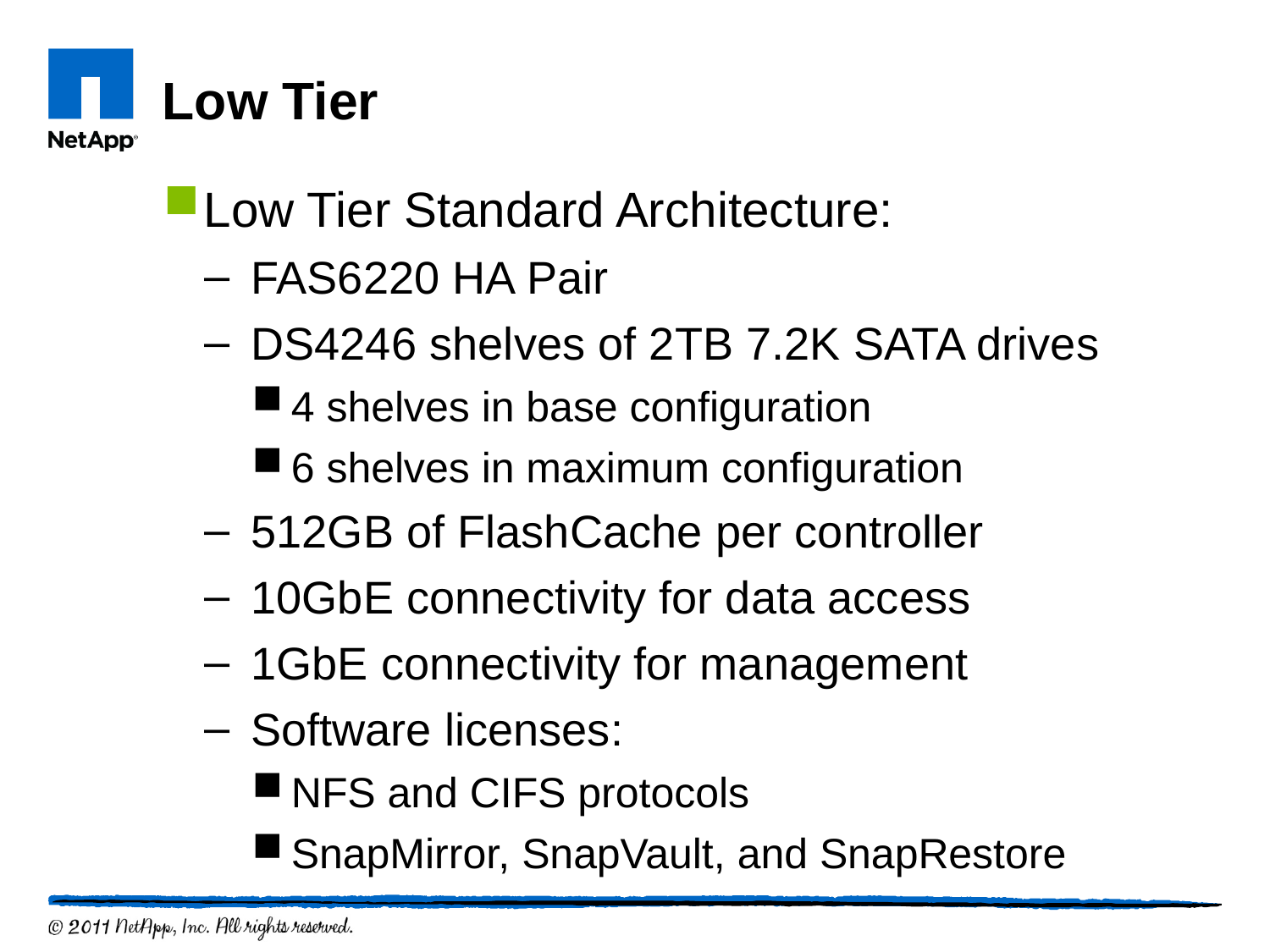

# Low Tier
Low Tier Standard Architecture:
FAS6220 HA Pair
DS4246 shelves of 2TB 7.2K SATA drives
4 shelves in base configuration
6 shelves in maximum configuration
512GB of FlashCache per controller
10GbE connectivity for data access
1GbE connectivity for management
Software licenses:
NFS and CIFS protocols
SnapMirror, SnapVault, and SnapRestore